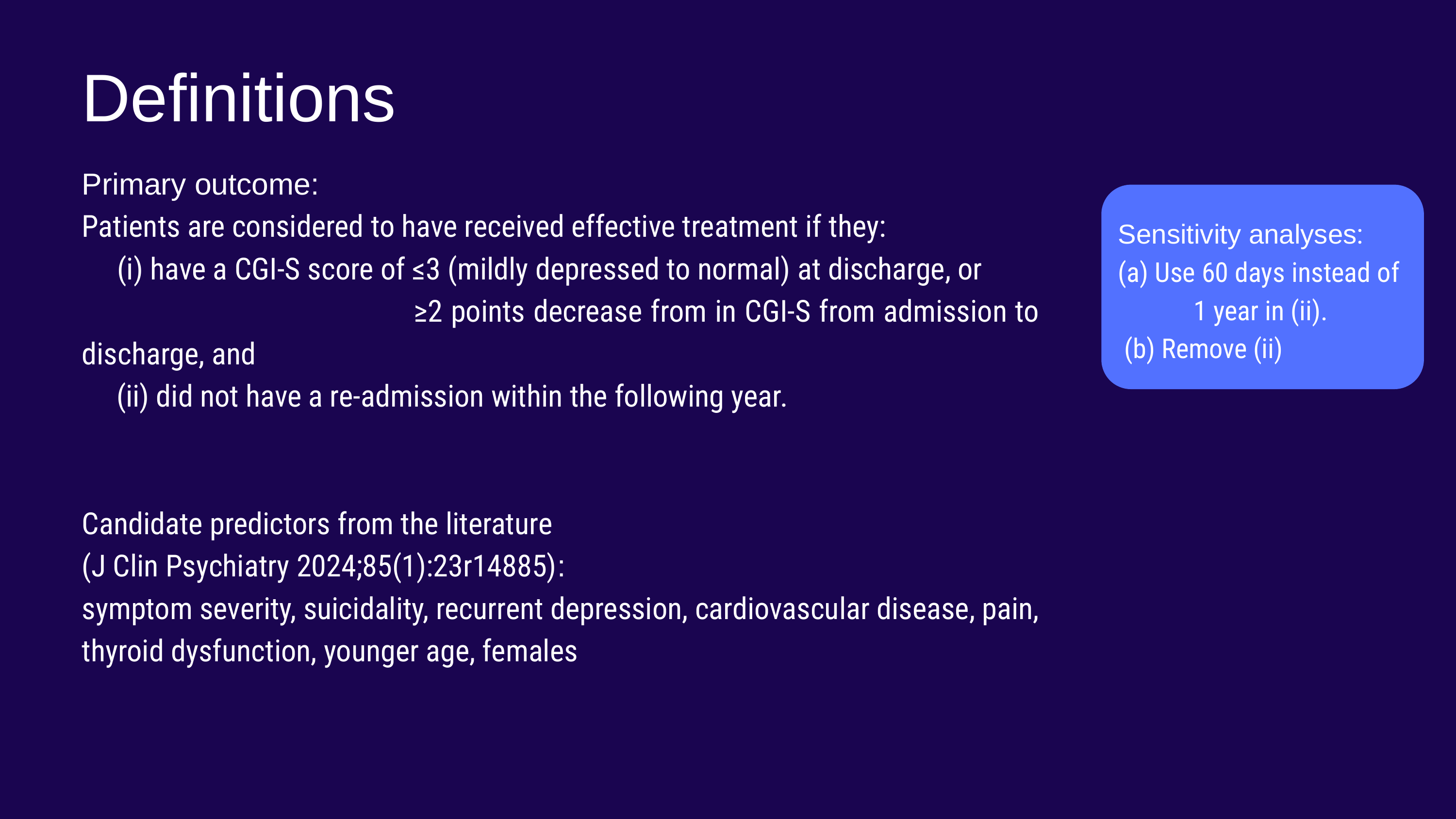

Definitions
Primary outcome:
Patients are considered to have received effective treatment if they:
     (i) have a CGI-S score of ≤3 (mildly depressed to normal) at discharge, or                                         	≥2 points decrease from in CGI-S from admission to discharge, and
     (ii) did not have a re-admission within the following year.

Candidate predictors from the literature
(J Clin Psychiatry 2024;85(1):23r14885):
symptom severity, suicidality, recurrent depression, cardiovascular disease, pain, thyroid dysfunction, younger age, females

Sensitivity analyses:
(a) Use 60 days instead of              1 year in (ii).
 (b) Remove (ii)